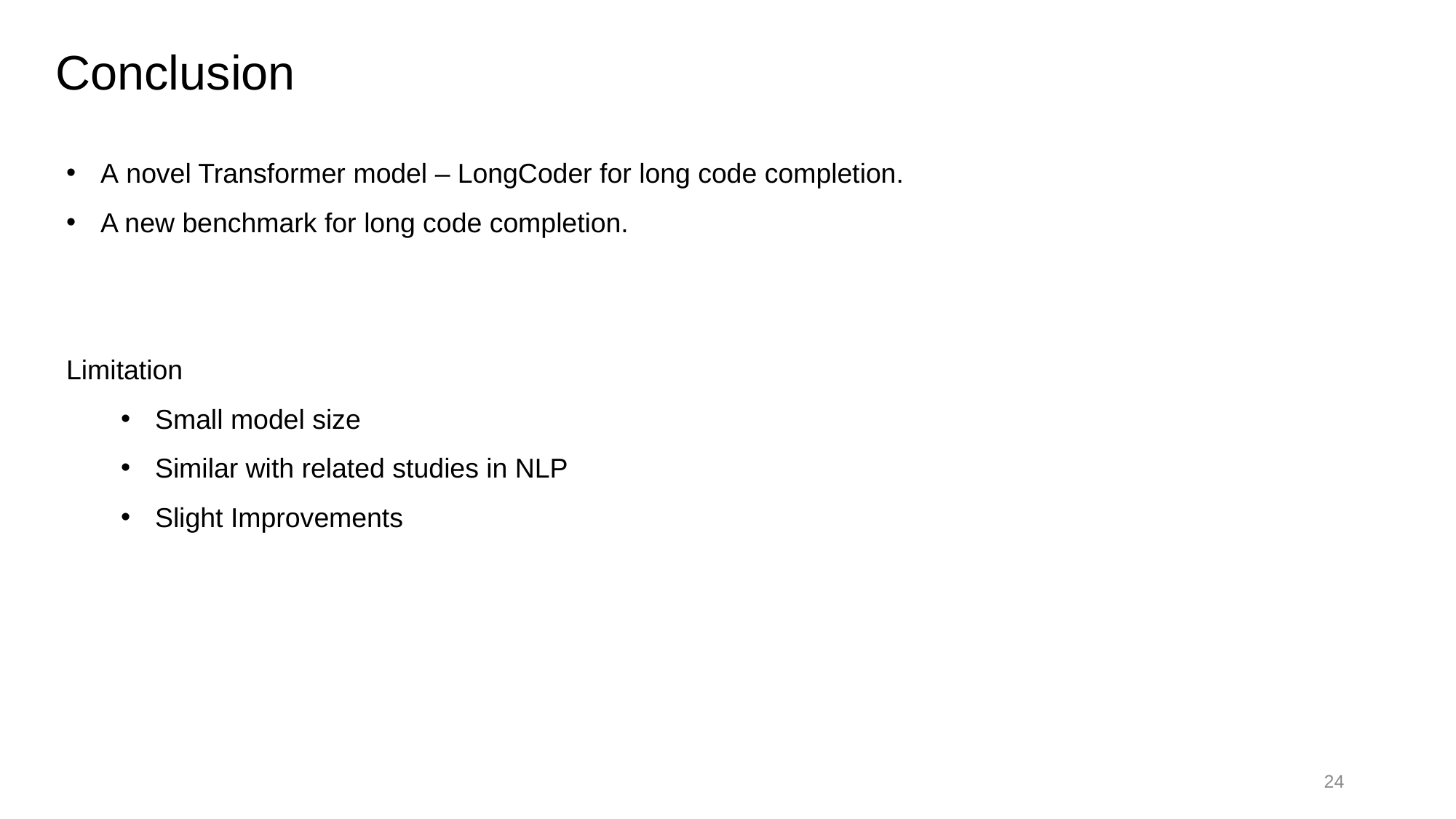

Conclusion
A novel Transformer model – LongCoder for long code completion.
A new benchmark for long code completion.

Limitation
Small model size
Similar with related studies in NLP
Slight Improvements
24